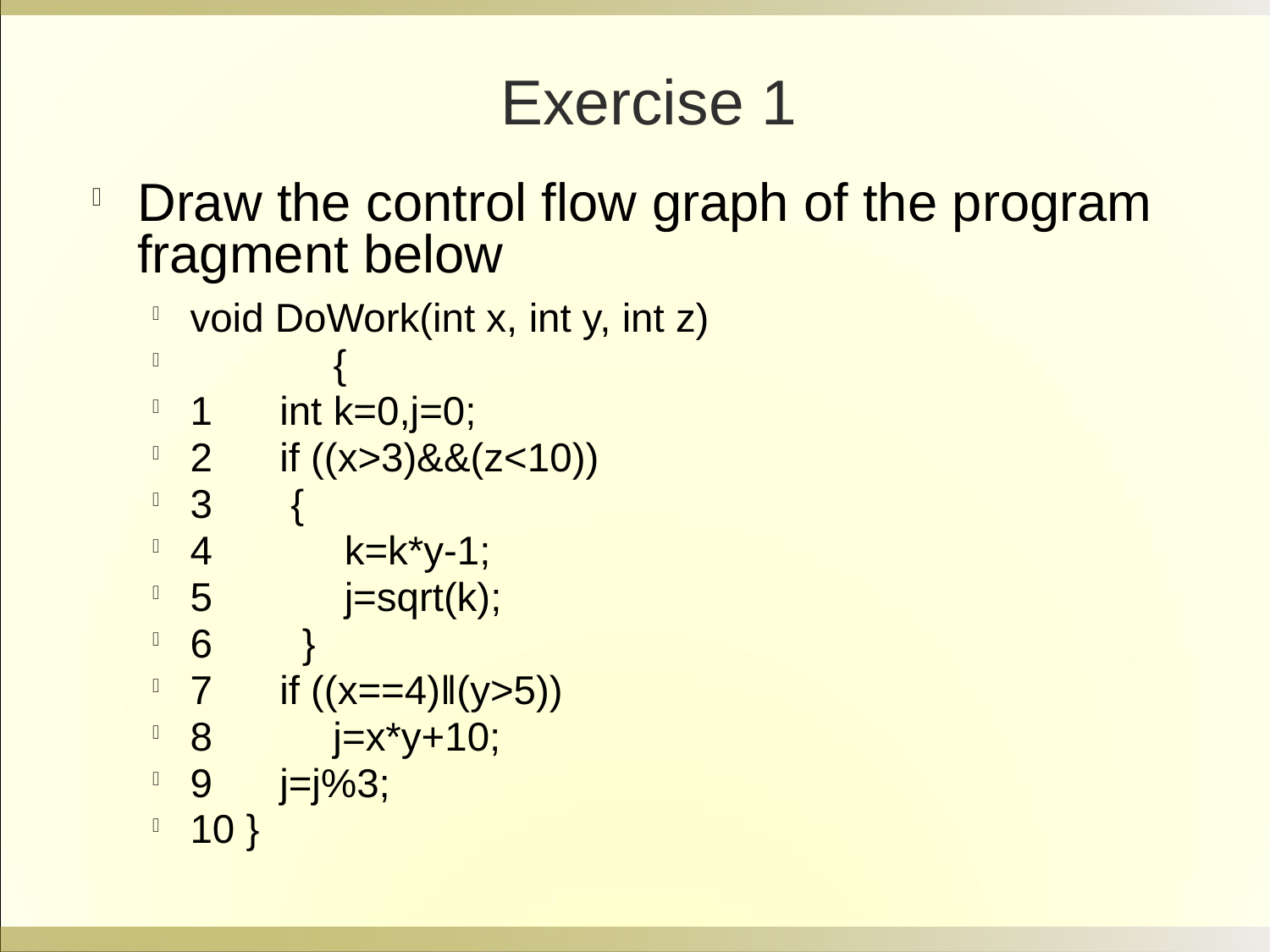

Exercise 1
Draw the control flow graph of the program fragment below
void DoWork(int x, int y, int z)
 	  {
1      int k=0,j=0;
2      if ((x>3)&&(z<10))
3       {
4   	   k=k*y-1;
5	   j=sqrt(k);
6        }
7      if ((x==4)‖(y>5))
8      	  j=x*y+10;
9      j=j%3;
10 }